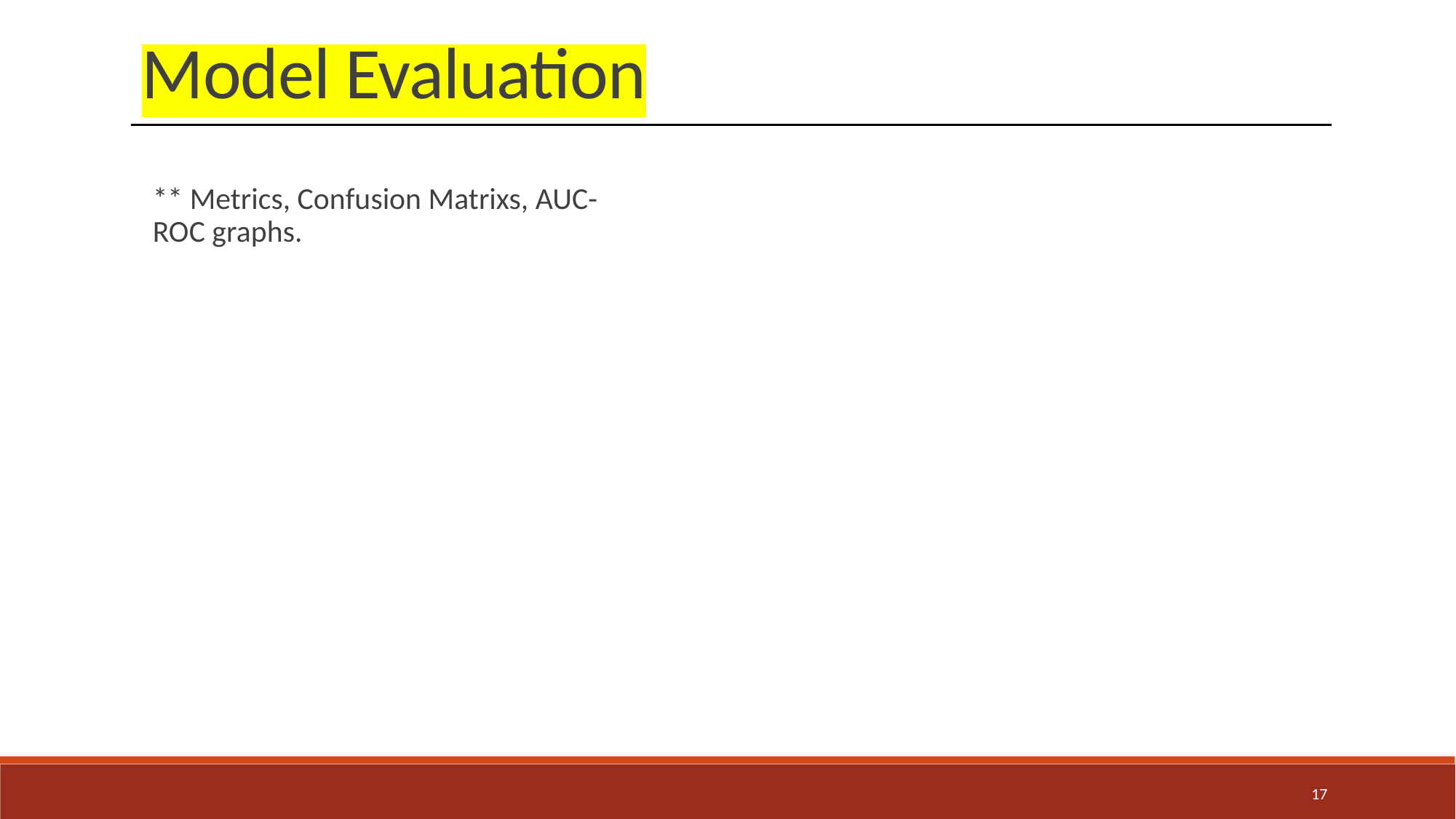

Model Evaluation
** Metrics, Confusion Matrixs, AUC-ROC graphs.
17